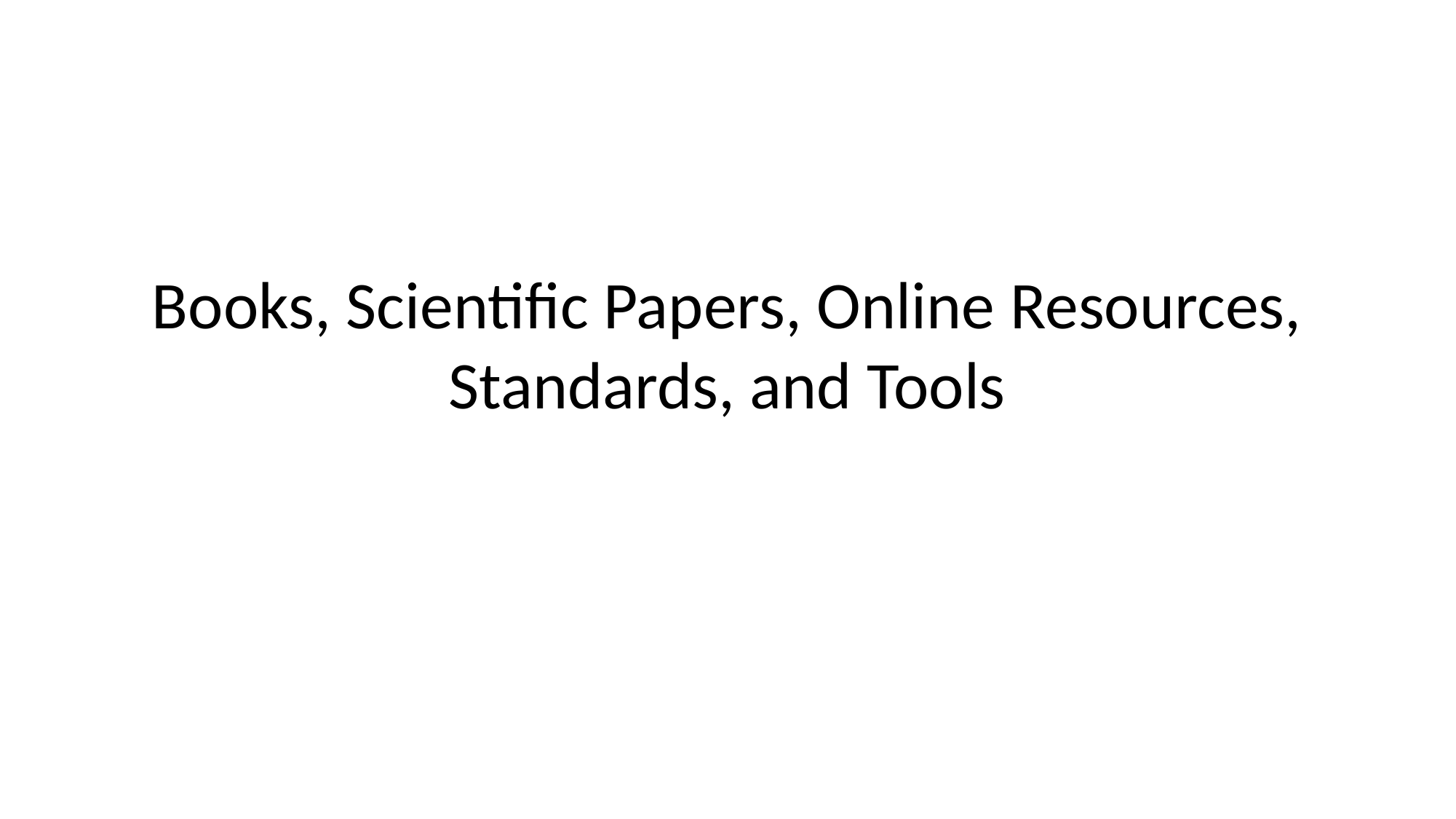

# Books, Scientific Papers, Online Resources, Standards, and Tools